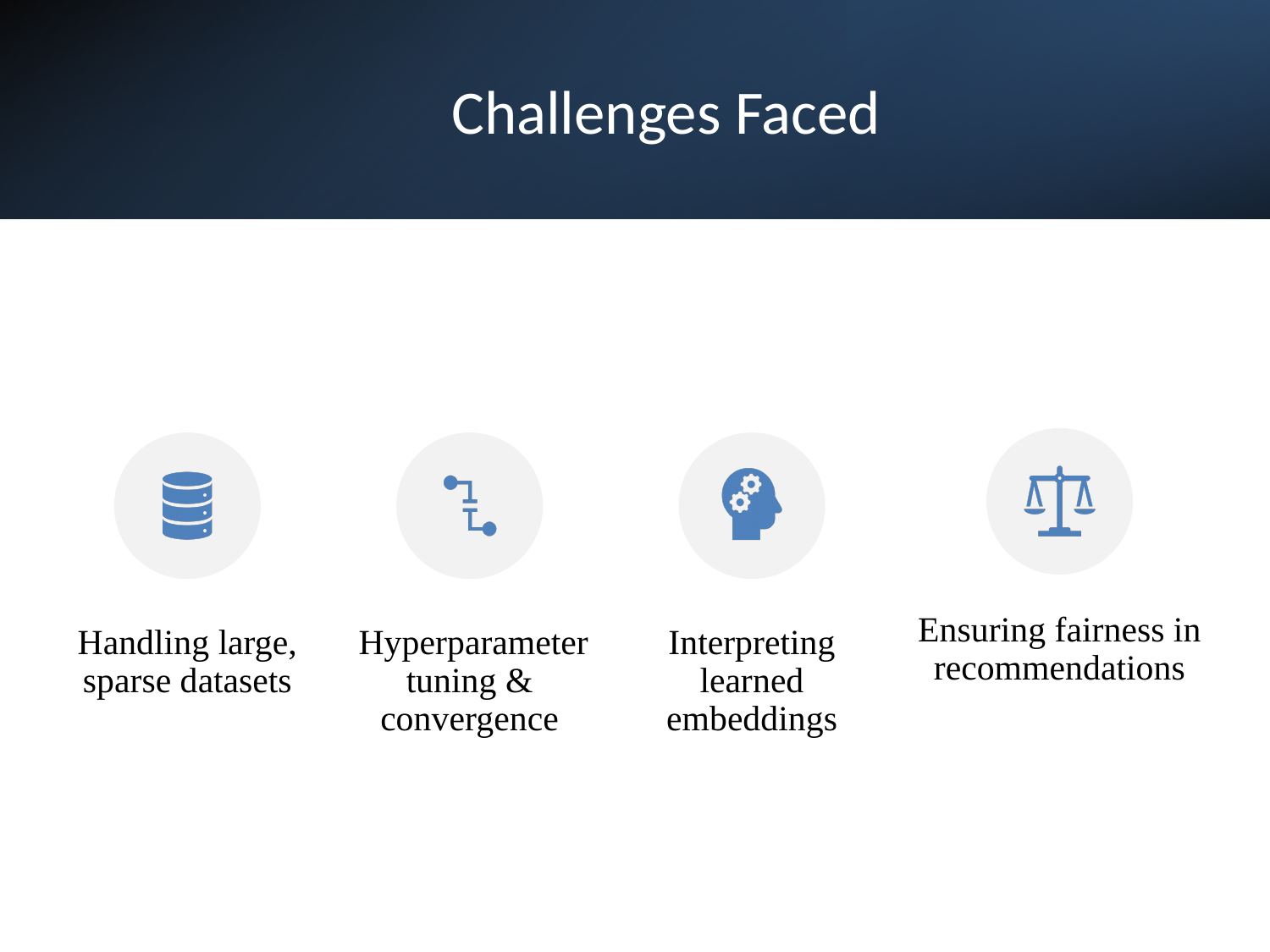

# Challenges Faced
Handling large, sparse datasets
 Hyperparameter tuning & convergence
Interpreting learned embeddings
Ensuring fairness in recommendations